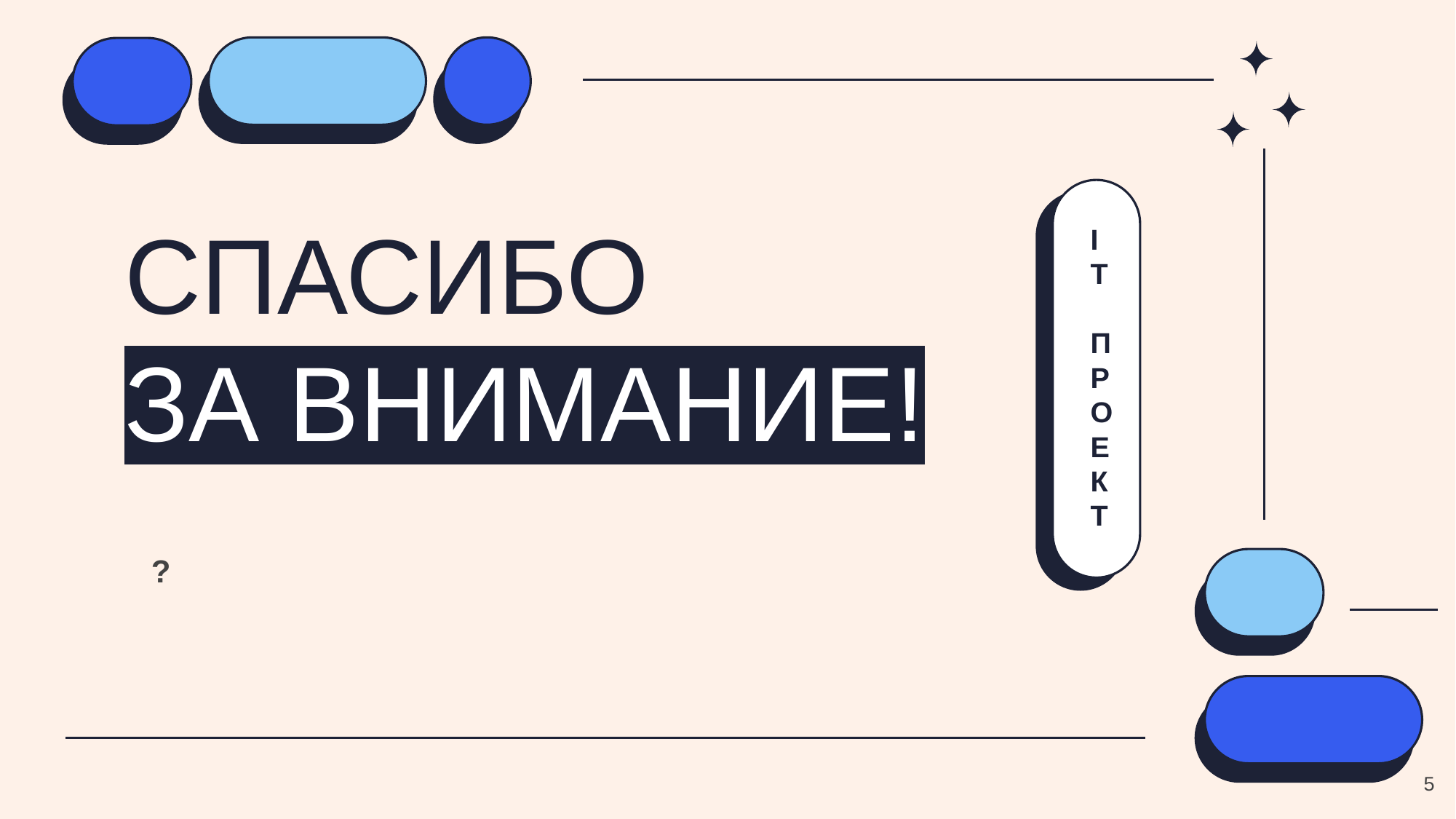

IT

ПРОЕКТ

# СПАСИБО ЗА ВНИМАНИЕ!
?

5